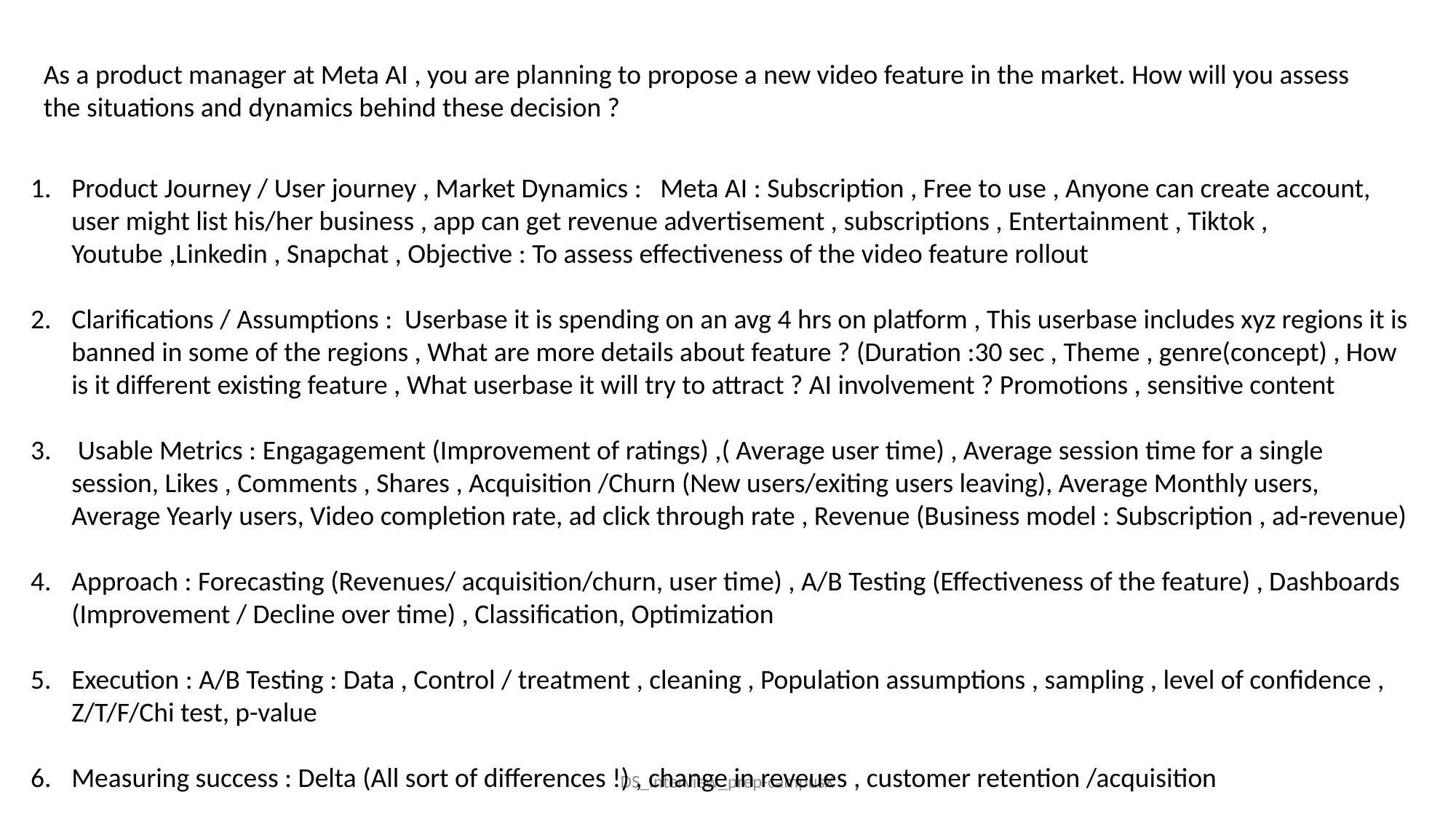

Product Journey / User journey , Market Dynamics :   Meta AI : Subscription , Free to use , Anyone can create account, user might list his/her business , app can get revenue advertisement , subscriptions , Entertainment , Tiktok , Youtube ,Linkedin , Snapchat , Objective : To assess effectiveness of the video feature rollout

Clarifications / Assumptions :  Userbase it is spending on an avg 4 hrs on platform , This userbase includes xyz regions it is banned in some of the regions , What are more details about feature ? (Duration :30 sec , Theme , genre(concept) , How is it different existing feature , What userbase it will try to attract ? AI involvement ? Promotions , sensitive content

 Usable Metrics : Engagagement (Improvement of ratings) ,( Average user time) , Average session time for a single session, Likes , Comments , Shares , Acquisition /Churn (New users/exiting users leaving), Average Monthly users, Average Yearly users, Video completion rate, ad click through rate , Revenue (Business model : Subscription , ad-revenue)

Approach : Forecasting (Revenues/ acquisition/churn, user time) , A/B Testing (Effectiveness of the feature) , Dashboards (Improvement / Decline over time) , Classification, Optimization

Execution : A/B Testing : Data , Control / treatment , cleaning , Population assumptions , sampling , level of confidence , Z/T/F/Chi test, p-value

Measuring success : Delta (All sort of differences !) , change in reveues , customer retention /acquisition

As a product manager at Meta AI , you are planning to propose a new video feature in the market. How will you assess the situations and dynamics behind these decision ?
DS_Interview_prep-campusX